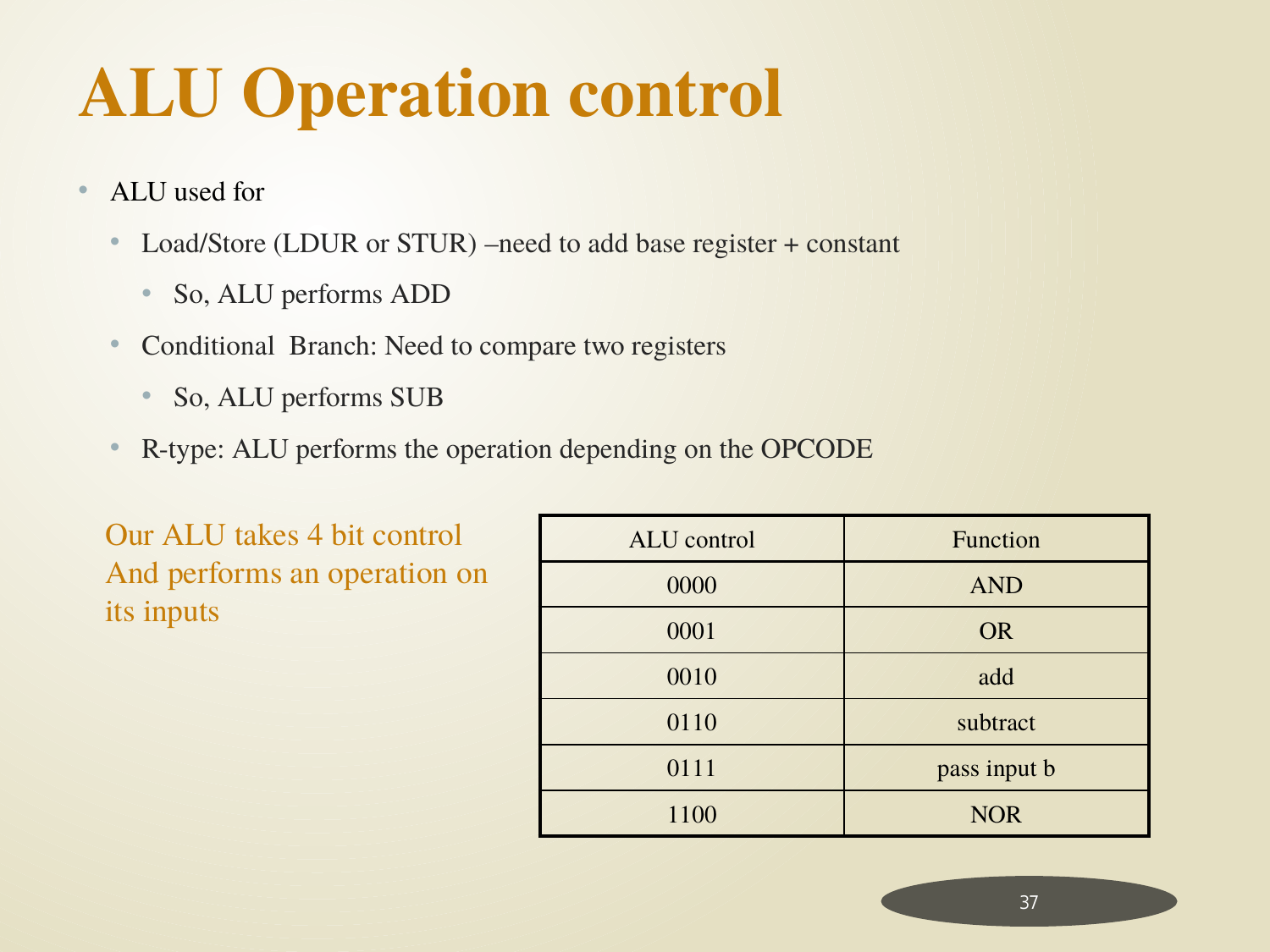

ALU Operation control
ALU used for
Load/Store (LDUR or STUR) –need to add base register + constant
So, ALU performs ADD
Conditional  Branch: Need to compare two registers
So, ALU performs SUB
R-type: ALU performs the operation depending on the OPCODE

Our ALU takes 4 bit control
And performs an operation on its inputs
| ALU control | Function |
| --- | --- |
| 0000 | AND |
| 0001 | OR |
| 0010 | add |
| 0110 | subtract |
| 0111 | pass input b |
| 1100 | NOR |
37